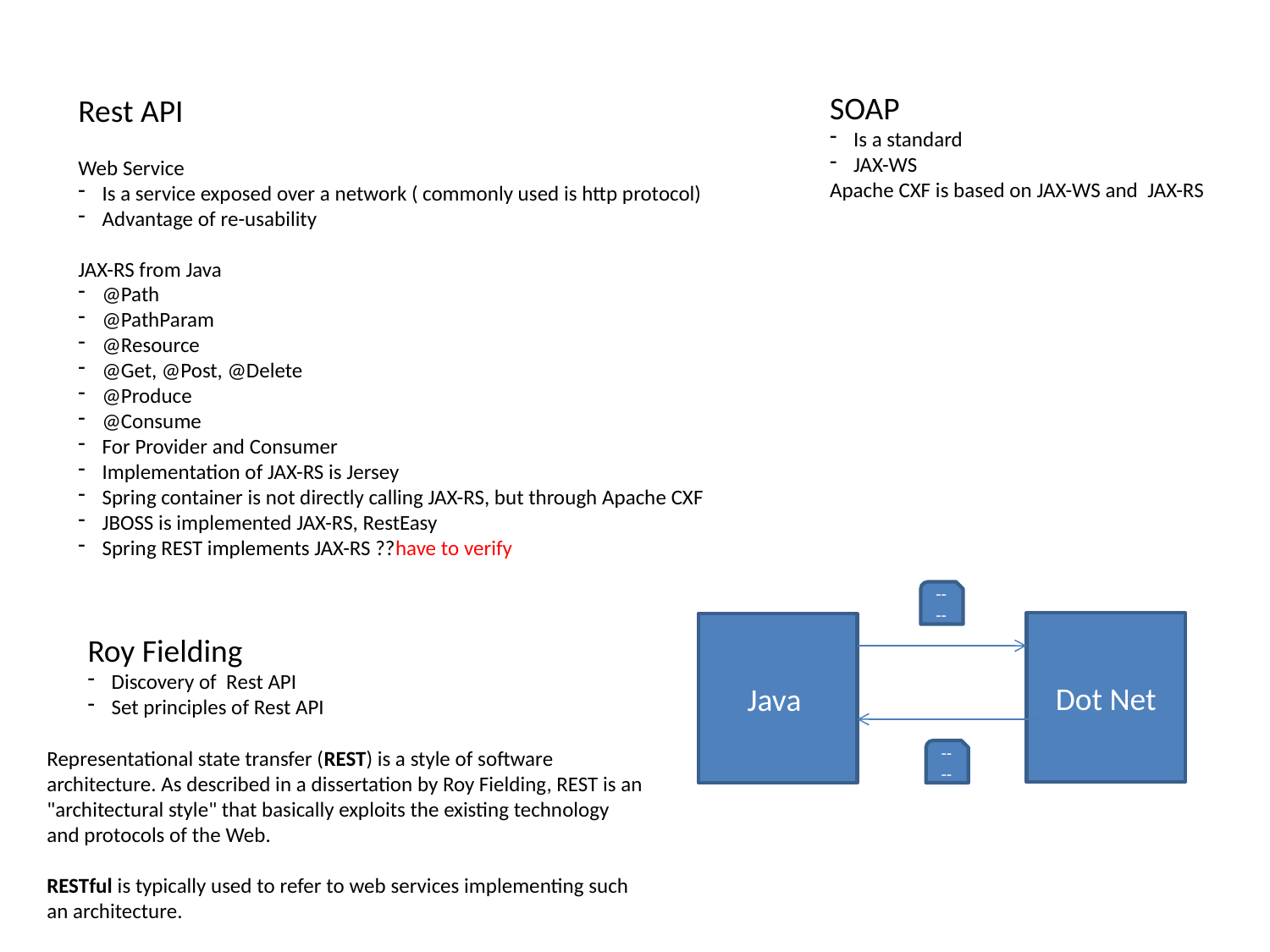

SOAP
Is a standard
JAX-WS
Apache CXF is based on JAX-WS and  JAX-RS

Rest API

Web Service
Is a service exposed over a network ( commonly used is http protocol)
Advantage of re-usability

JAX-RS from Java
@Path
@PathParam
@Resource
@Get, @Post, @Delete
@Produce
@Consume
For Provider and Consumer
Implementation of JAX-RS is Jersey
Spring container is not directly calling JAX-RS, but through Apache CXF
JBOSS is implemented JAX-RS, RestEasy
Spring REST implements JAX-RS ??have to verify

----
Dot Net
Java
Roy Fielding
Discovery of  Rest API
Set principles of Rest API
Representational state transfer (REST) is a style of software architecture. As described in a dissertation by Roy Fielding, REST is an "architectural style" that basically exploits the existing technology and protocols of the Web.

RESTful is typically used to refer to web services implementing such an architecture.
----